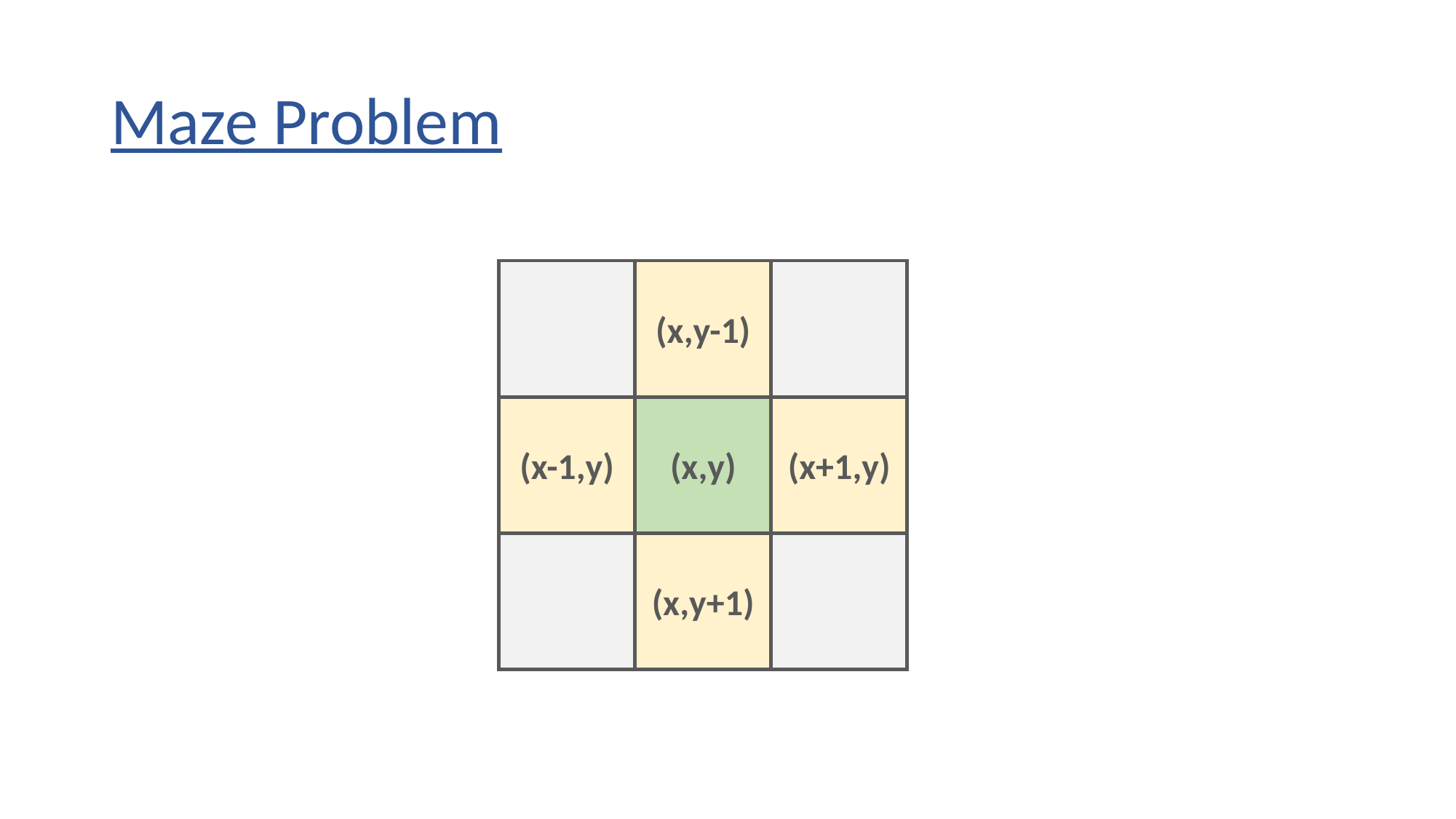

# Maze Problem

(x,y-1)

(x-1,y)
(x,y)
(x+1,y)

(x,y+1)